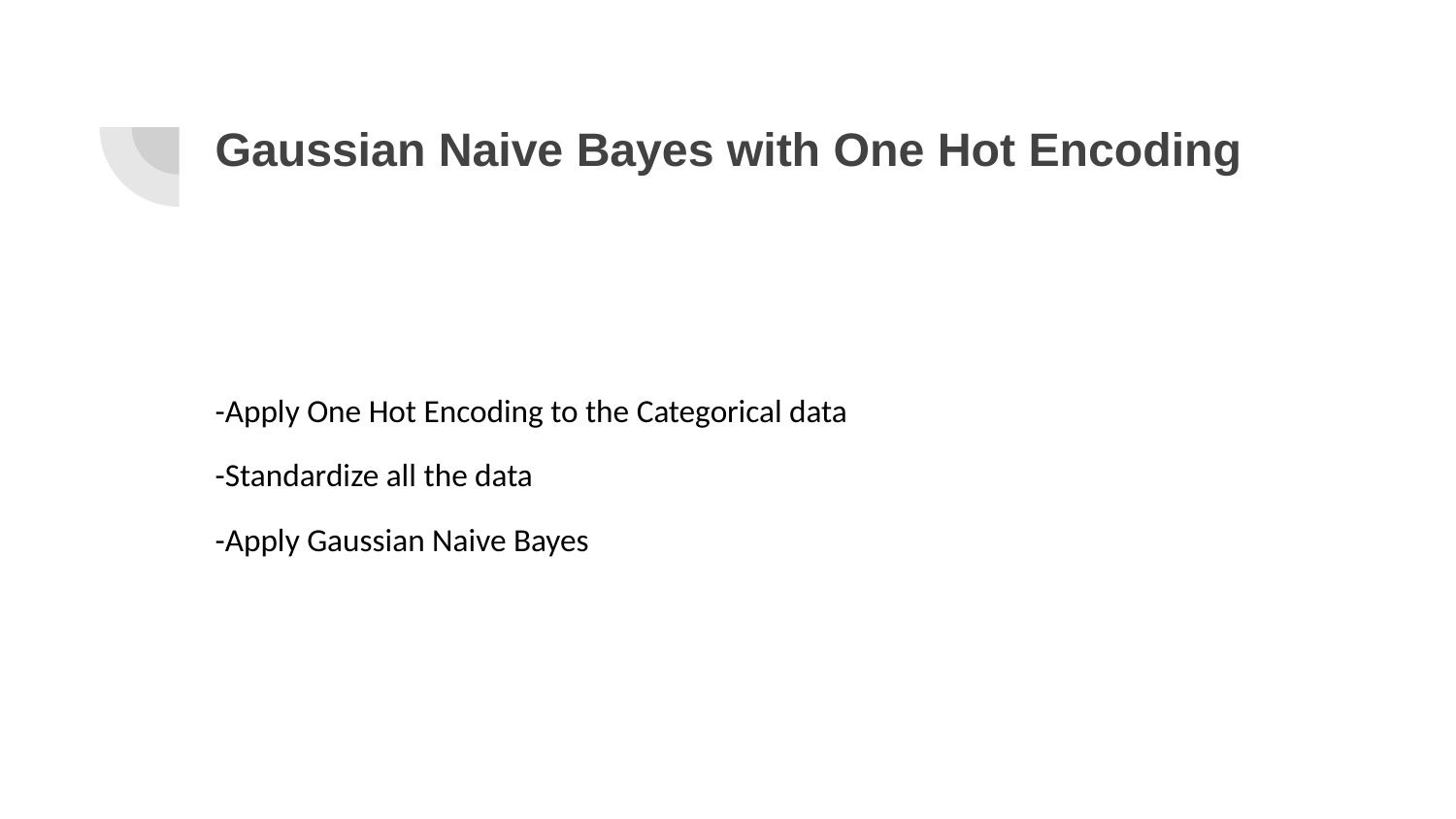

# Gaussian Naive Bayes with One Hot Encoding
-Apply One Hot Encoding to the Categorical data
-Standardize all the data
-Apply Gaussian Naive Bayes